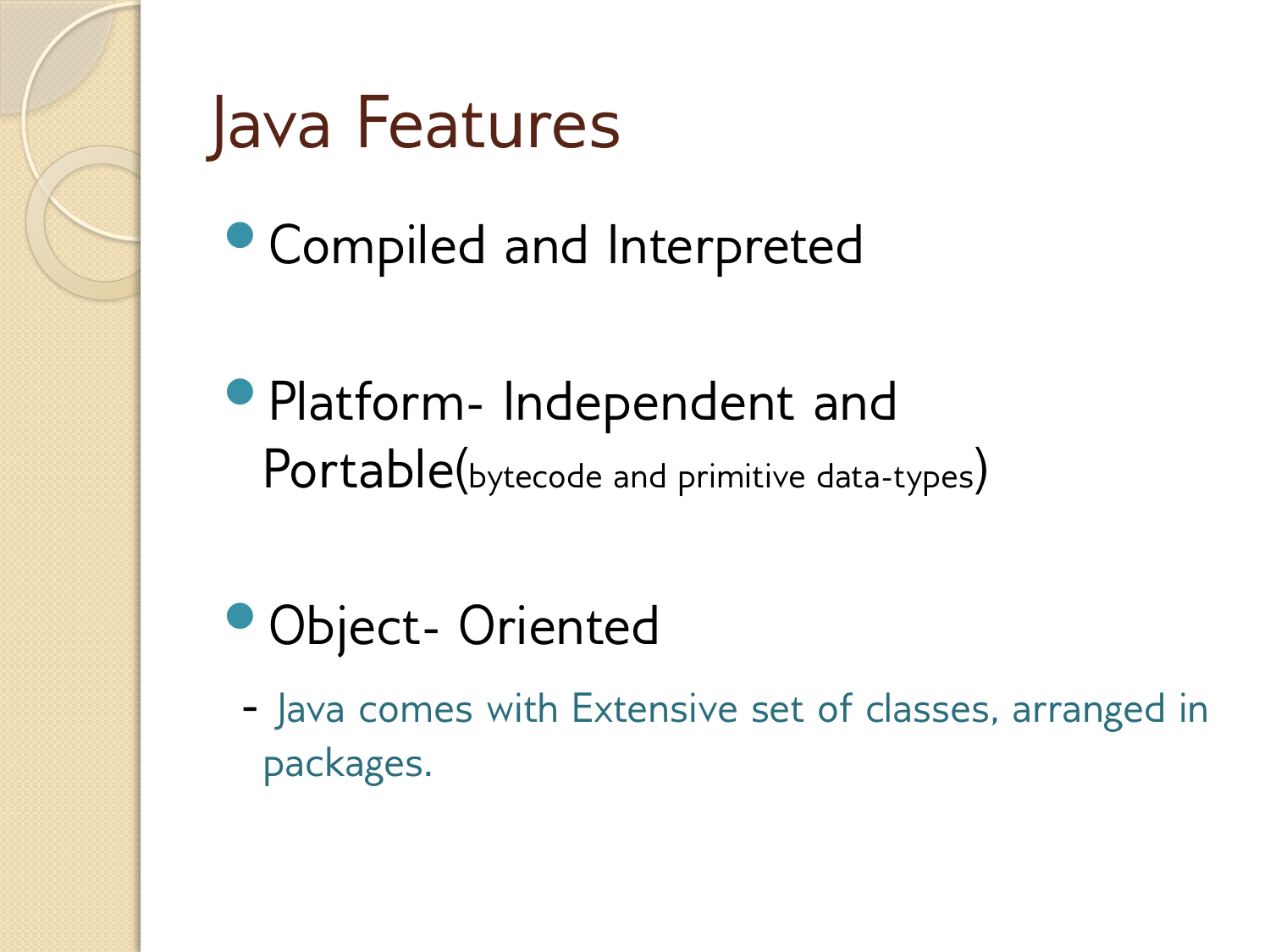

# Java Features
Compiled and Interpreted

Platform- Independent and Portable(bytecode and primitive data-types)

Object- Oriented
 - Java comes with Extensive set of classes, arranged in packages.